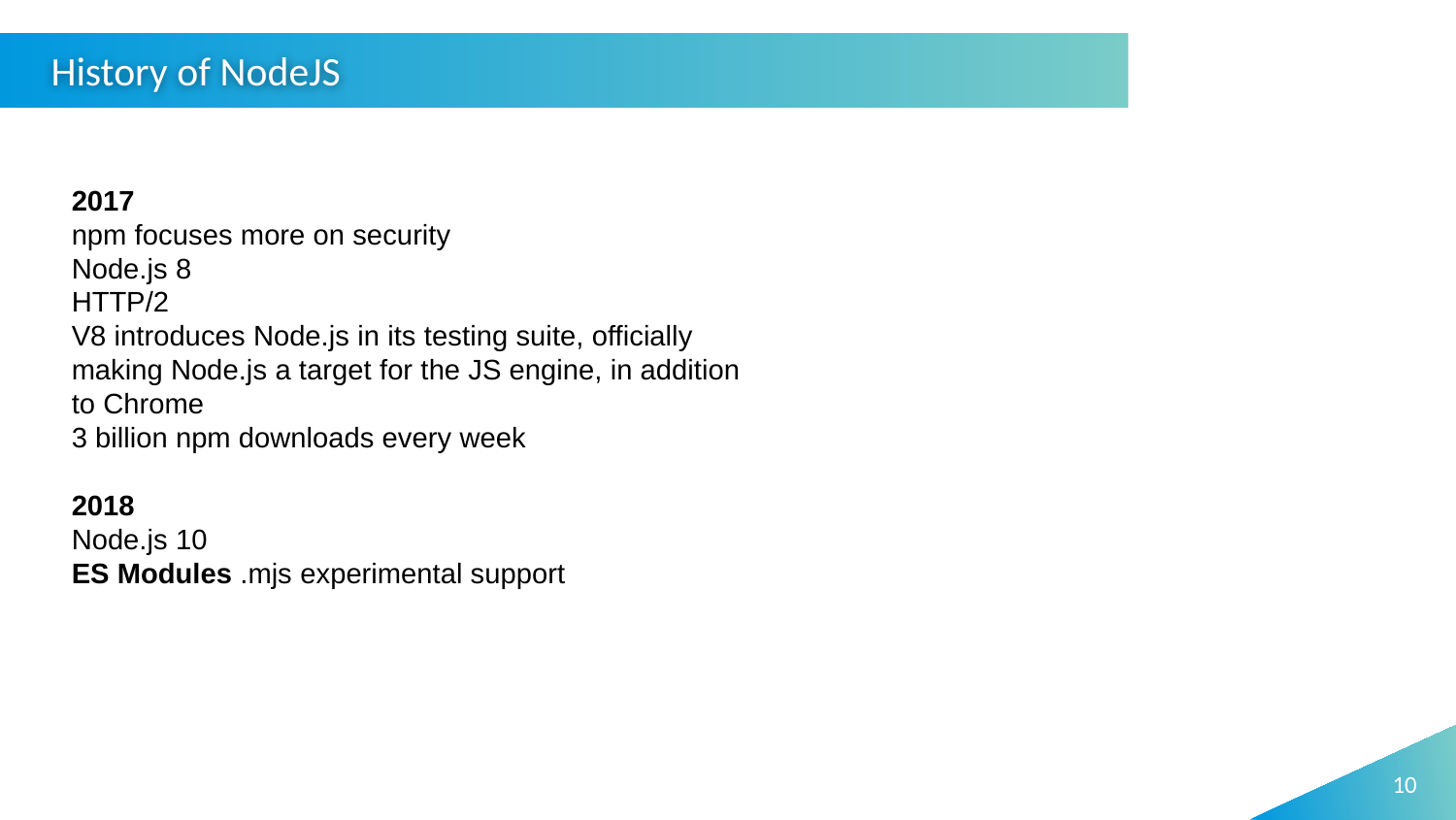

History of NodeJS

2017
npm focuses more on security
Node.js 8
HTTP/2
V8 introduces Node.js in its testing suite, officially making Node.js a target for the JS engine, in addition to Chrome
3 billion npm downloads every week

2018
Node.js 10
ES Modules .mjs experimental support

10